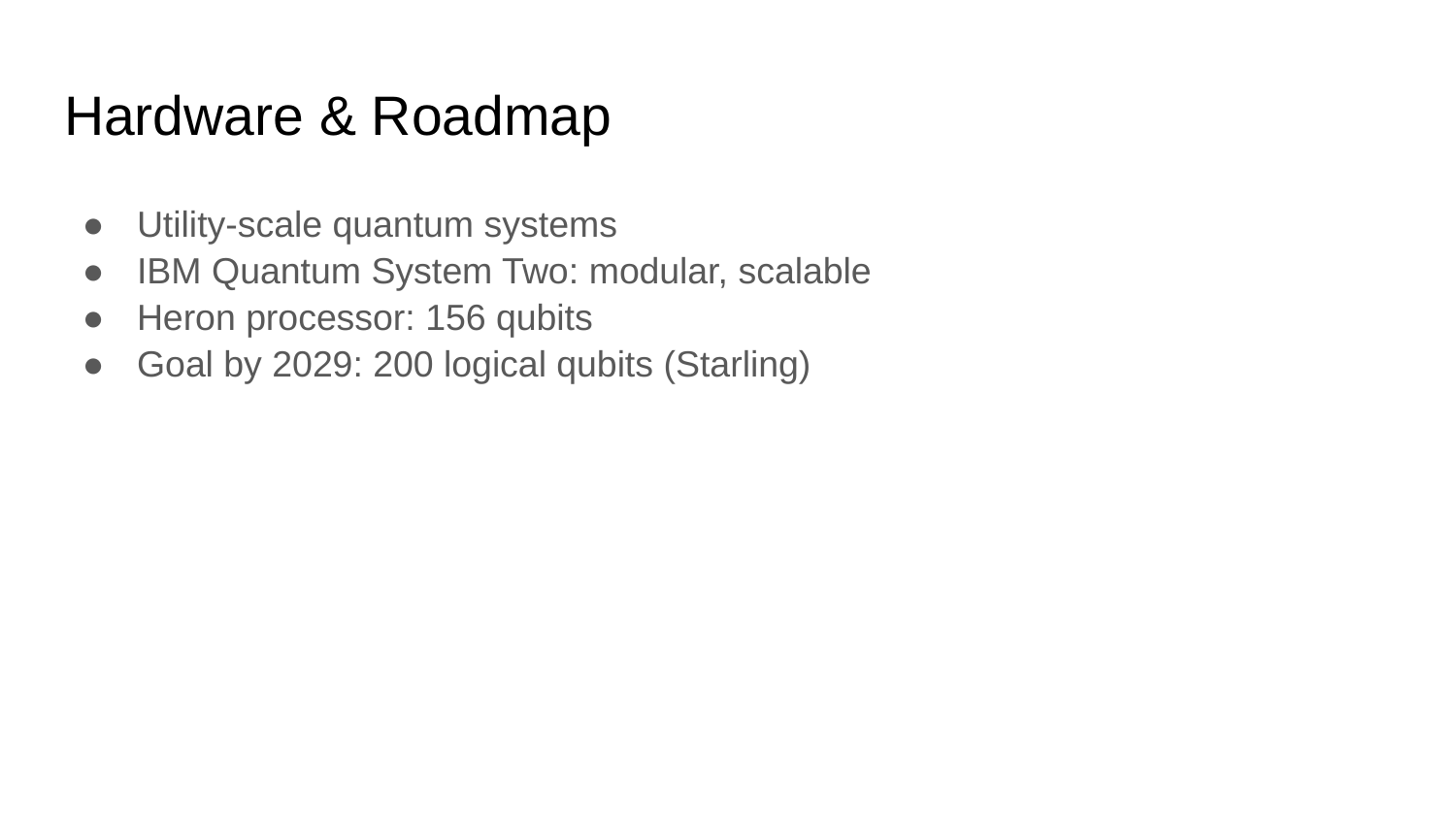

# Hardware & Roadmap
Utility-scale quantum systems
IBM Quantum System Two: modular, scalable
Heron processor: 156 qubits
Goal by 2029: 200 logical qubits (Starling)